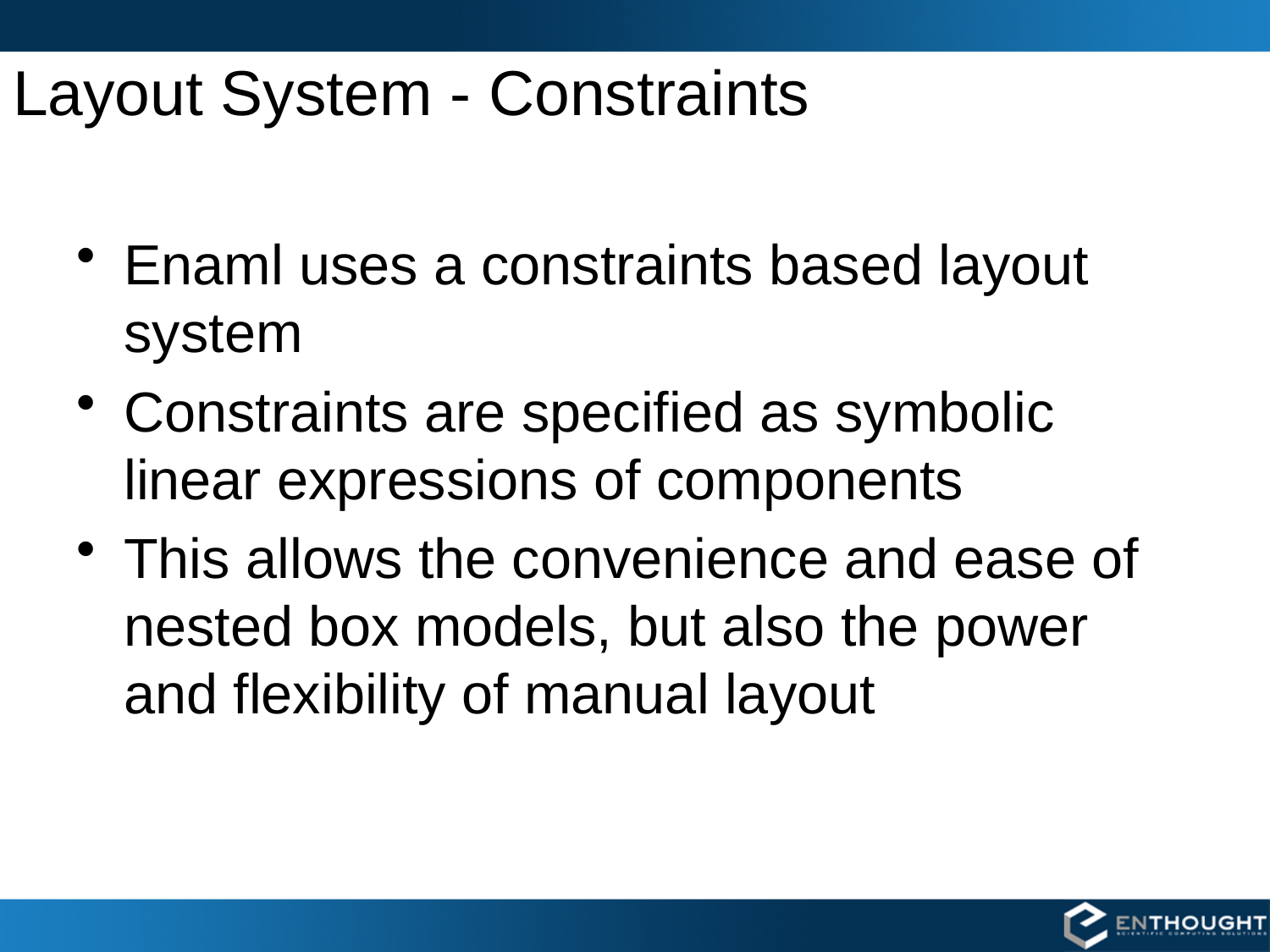

# Layout System - Constraints
Enaml uses a constraints based layout system
Constraints are specified as symbolic linear expressions of components
This allows the convenience and ease of nested box models, but also the power and flexibility of manual layout